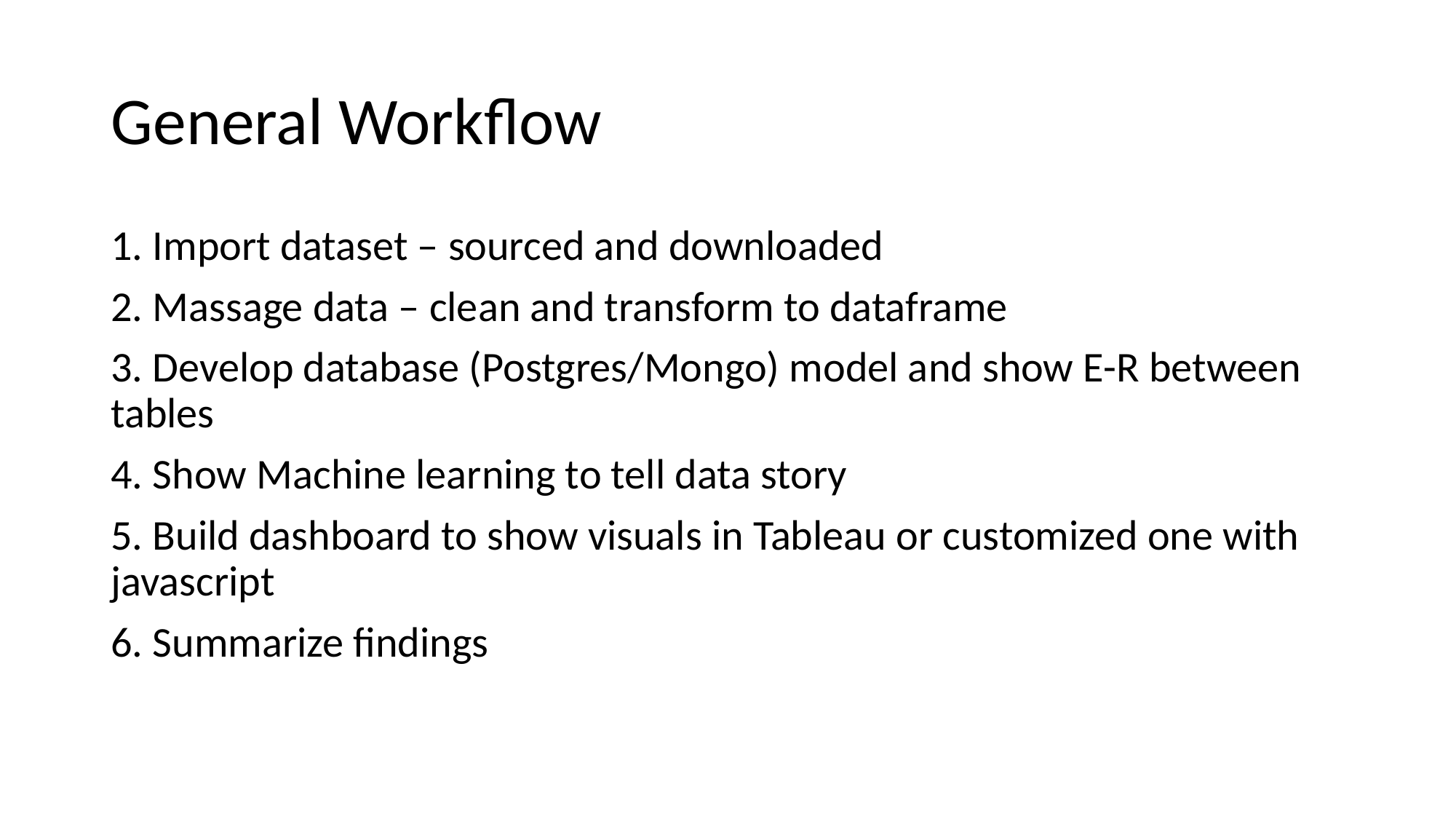

# General Workflow
1. Import dataset – sourced and downloaded
2. Massage data – clean and transform to dataframe
3. Develop database (Postgres/Mongo) model and show E-R between tables
4. Show Machine learning to tell data story
5. Build dashboard to show visuals in Tableau or customized one with javascript
6. Summarize findings